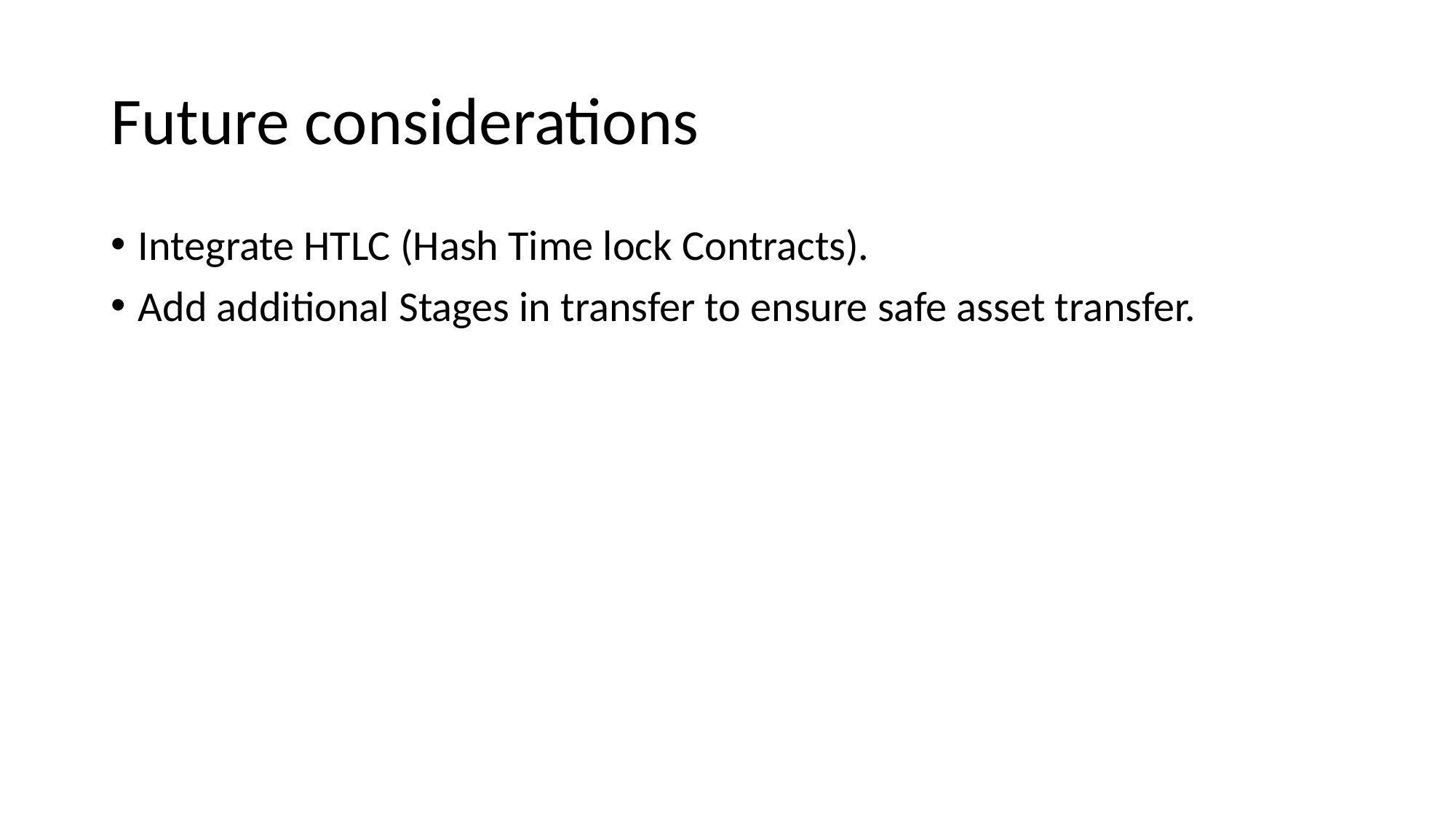

# Future considerations
Integrate HTLC (Hash Time lock Contracts).
Add additional Stages in transfer to ensure safe asset transfer.